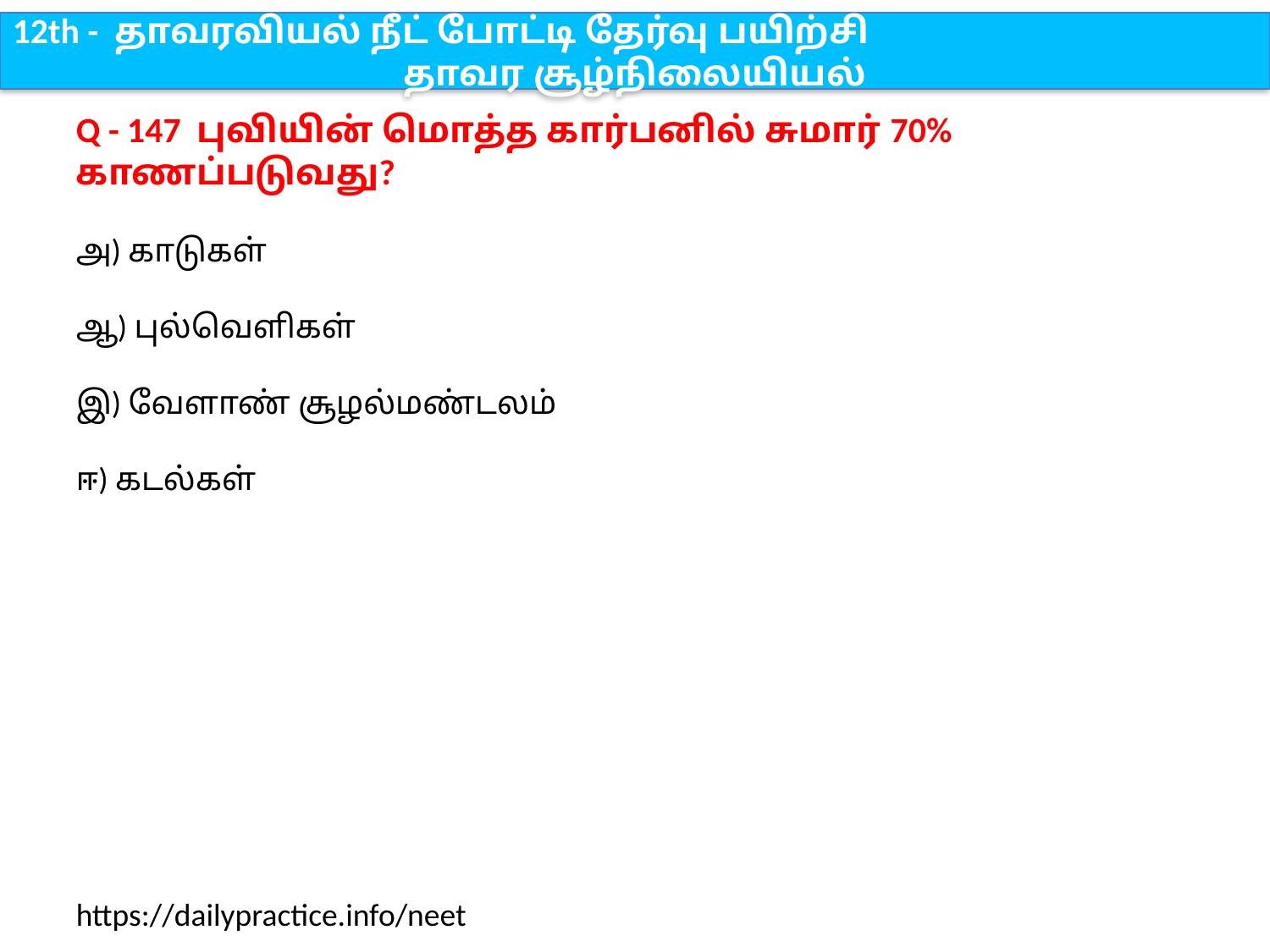

12th -  தாவரவியல் நீட் போட்டி தேர்வு பயிற்சி
தாவர சூழ்நிலையியல்

Q - 147  புவியின் மொத்த கார்பனில் சுமார் 70% காணப்படுவது?

அ) காடுகள்

ஆ) புல்வெளிகள்

இ) வேளாண் சூழல்மண்டலம்

ஈ) கடல்கள்
https://dailypractice.info/neet